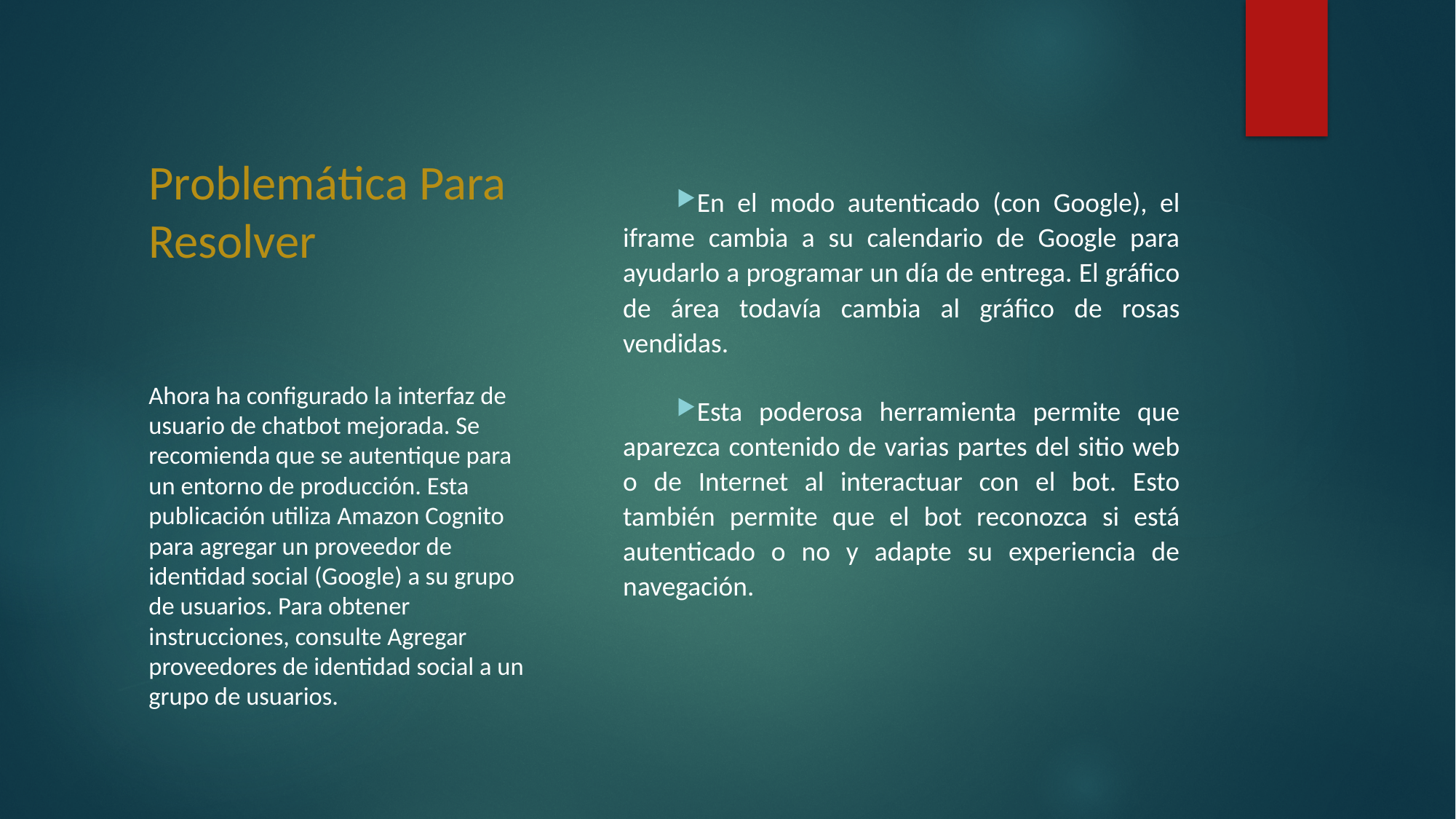

# Problemática Para Resolver
En el modo autenticado (con Google), el iframe cambia a su calendario de Google para ayudarlo a programar un día de entrega. El gráfico de área todavía cambia al gráfico de rosas vendidas.
Esta poderosa herramienta permite que aparezca contenido de varias partes del sitio web o de Internet al interactuar con el bot. Esto también permite que el bot reconozca si está autenticado o no y adapte su experiencia de navegación.

Ahora ha configurado la interfaz de usuario de chatbot mejorada. Se recomienda que se autentique para un entorno de producción. Esta publicación utiliza Amazon Cognito para agregar un proveedor de identidad social (Google) a su grupo de usuarios. Para obtener instrucciones, consulte Agregar proveedores de identidad social a un grupo de usuarios.